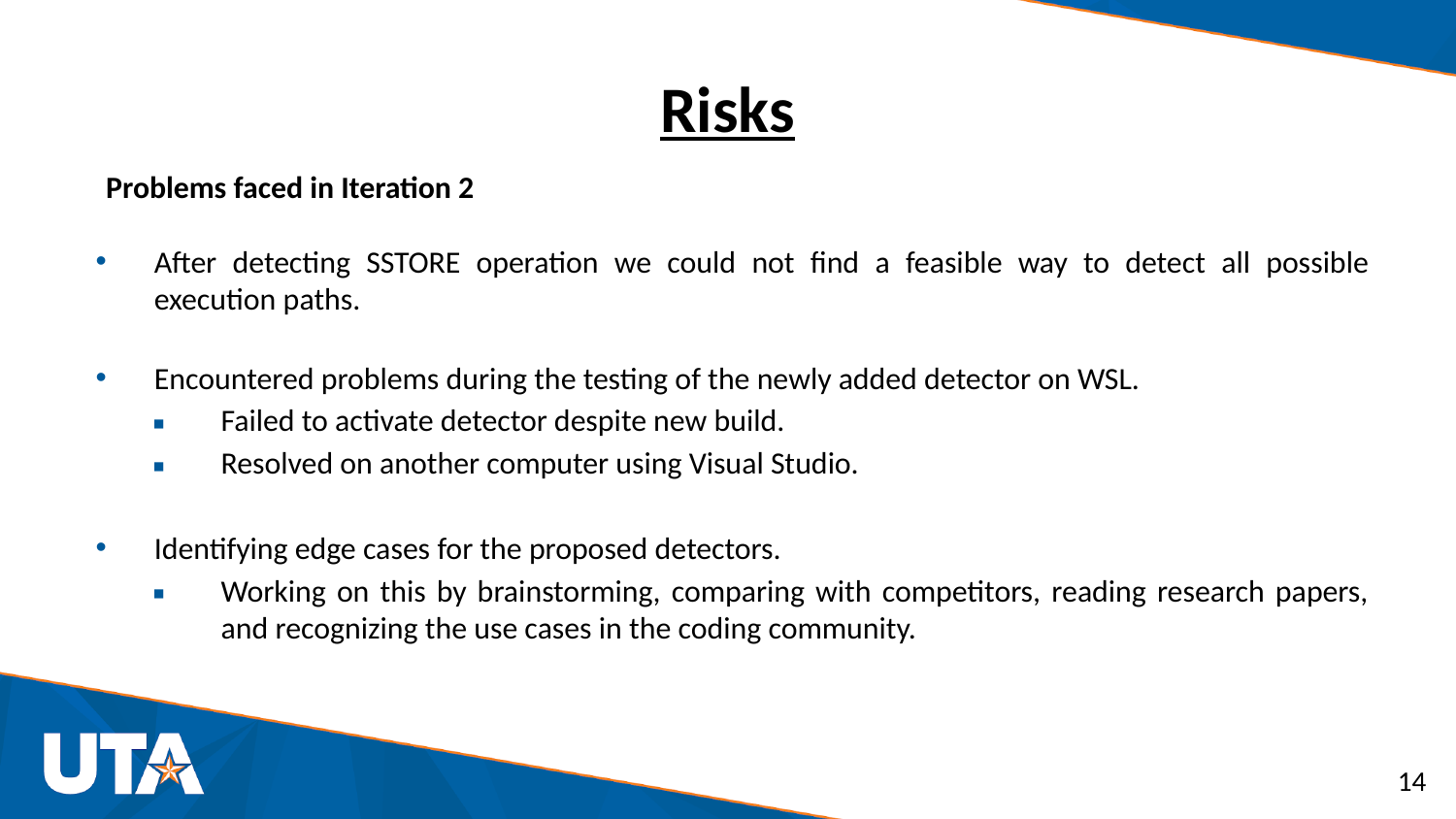

# Risks
Problems faced in Iteration 2

After detecting SSTORE operation we could not find a feasible way to detect all possible execution paths.

Encountered problems during the testing of the newly added detector on WSL.
Failed to activate detector despite new build.
Resolved on another computer using Visual Studio.

Identifying edge cases for the proposed detectors.
Working on this by brainstorming, comparing with competitors, reading research papers, and recognizing the use cases in the coding community.

14